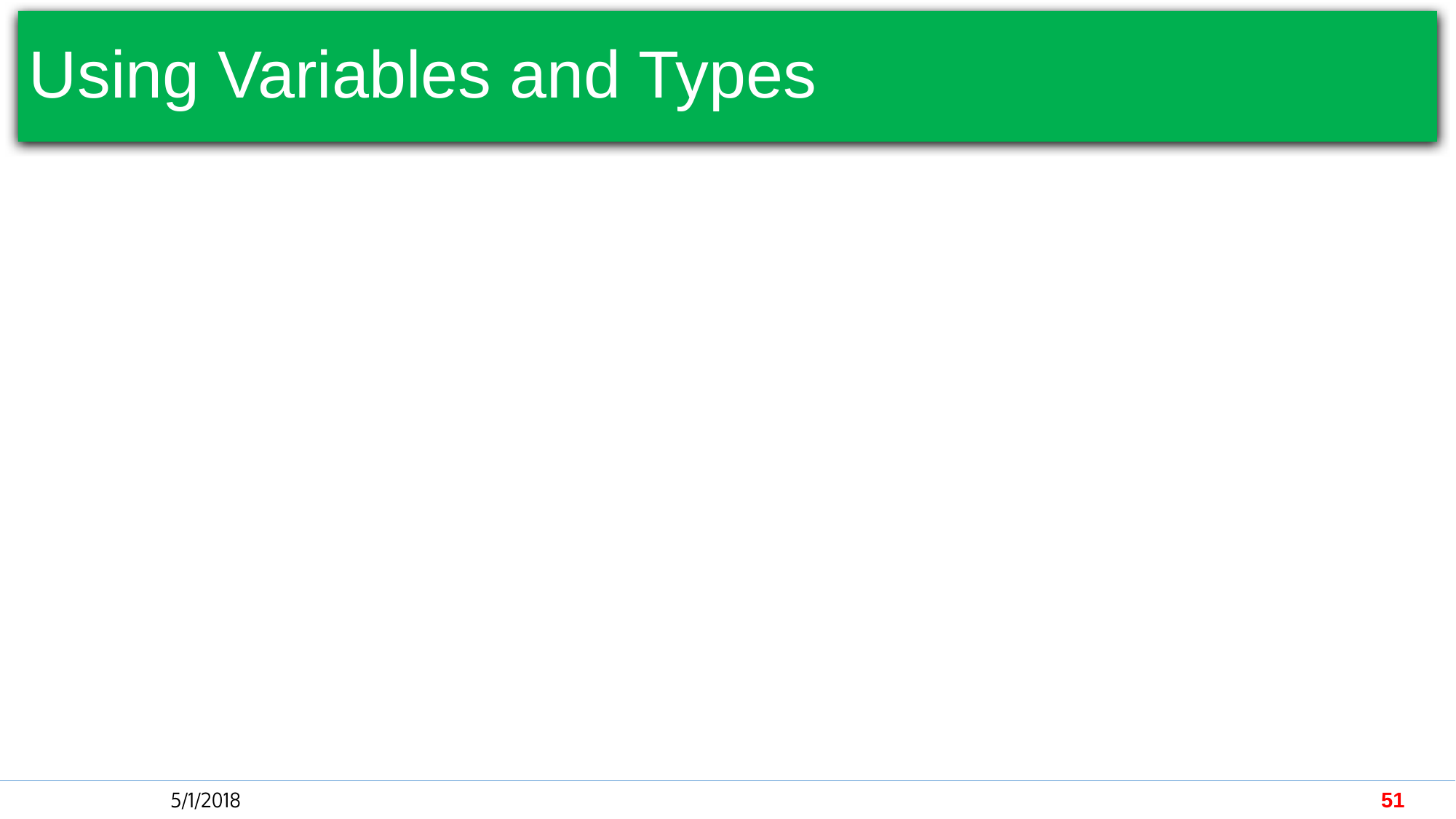

# Using Variables and Types

5/1/2018
51